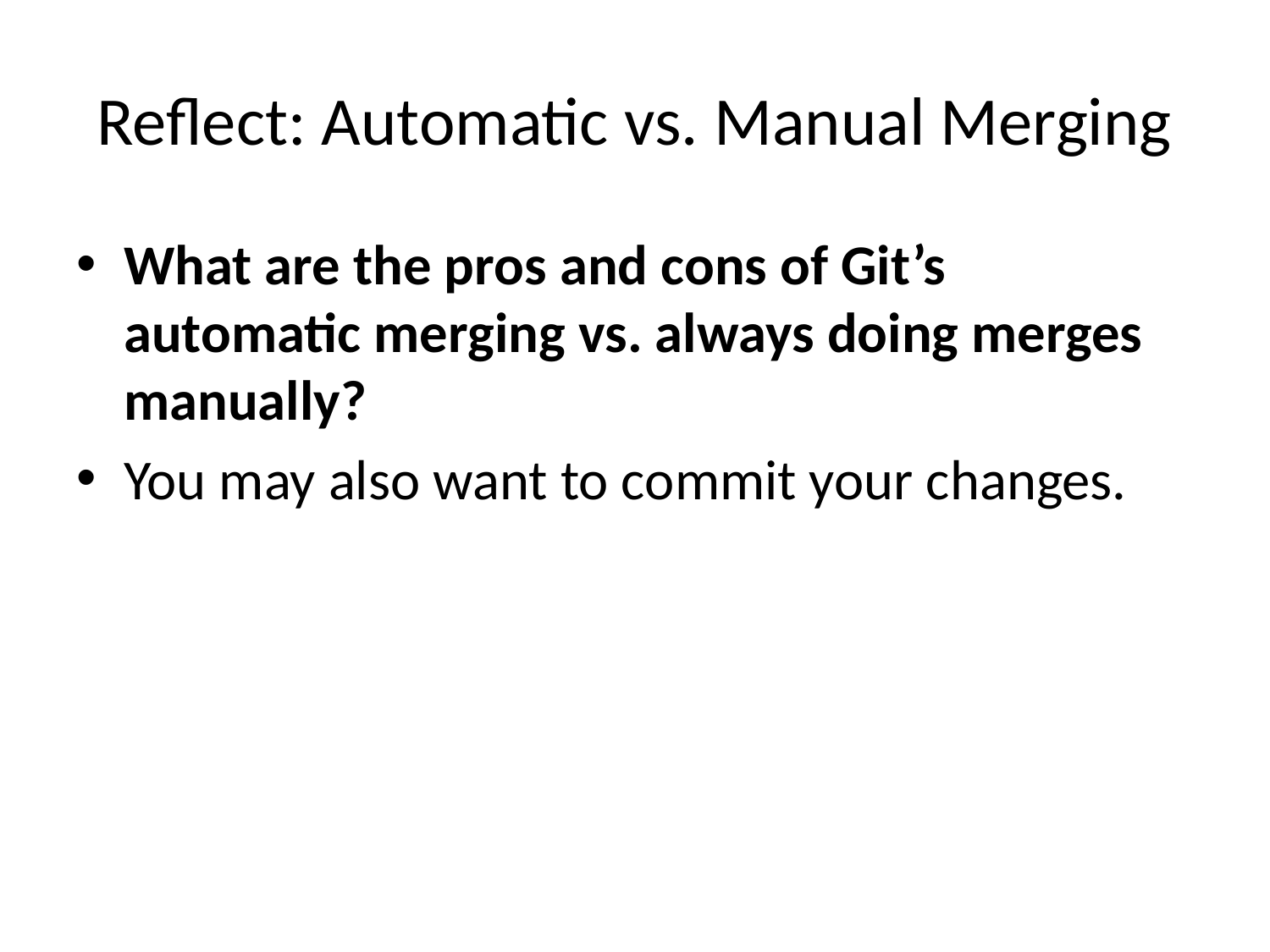

# Reflect: Automatic vs. Manual Merging
What are the pros and cons of Git’s automatic merging vs. always doing merges manually?
You may also want to commit your changes.